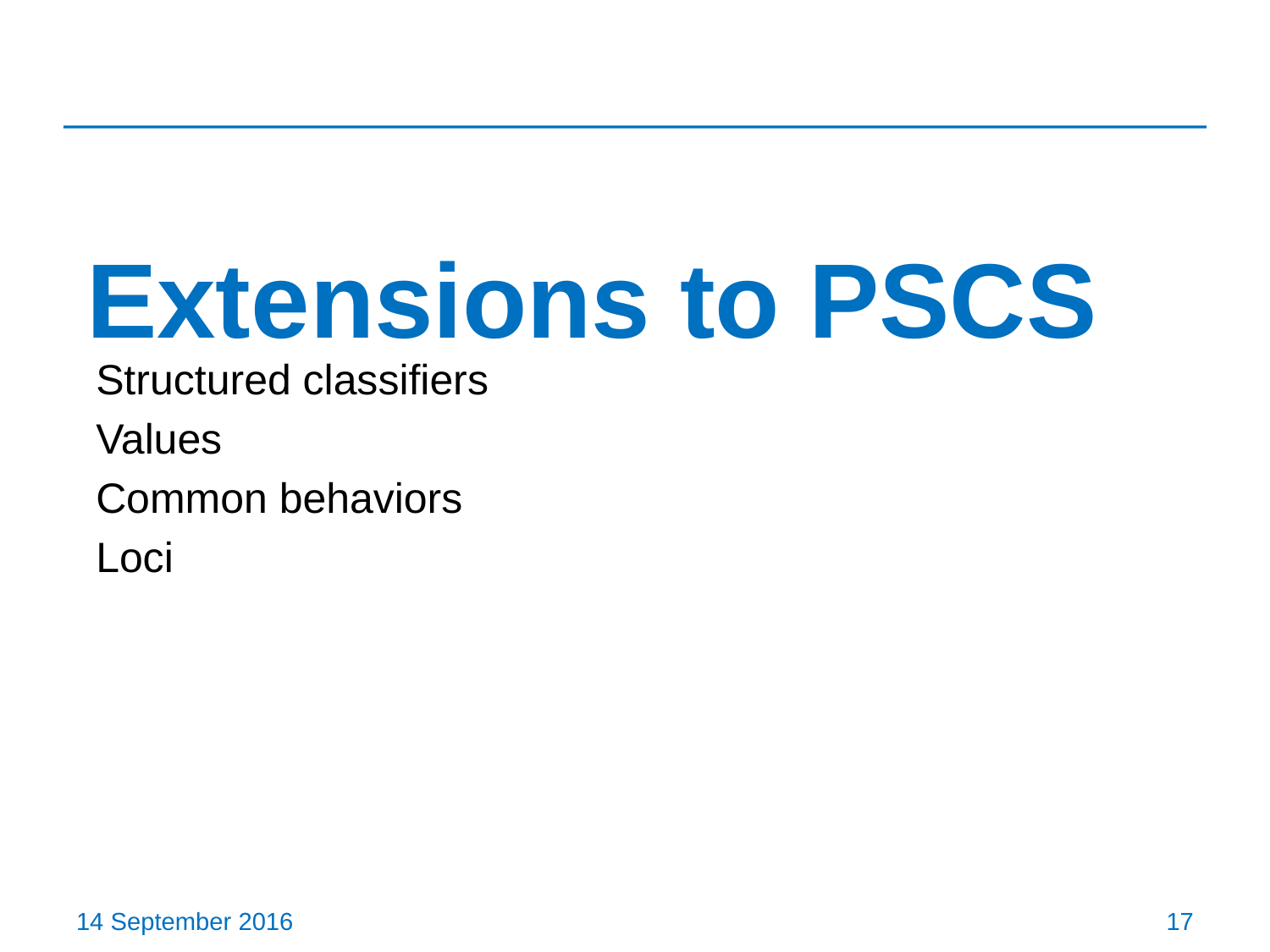

# Extensions to PSCS
Structured classifiers
Values
Common behaviors
Loci
14 September 2016
17